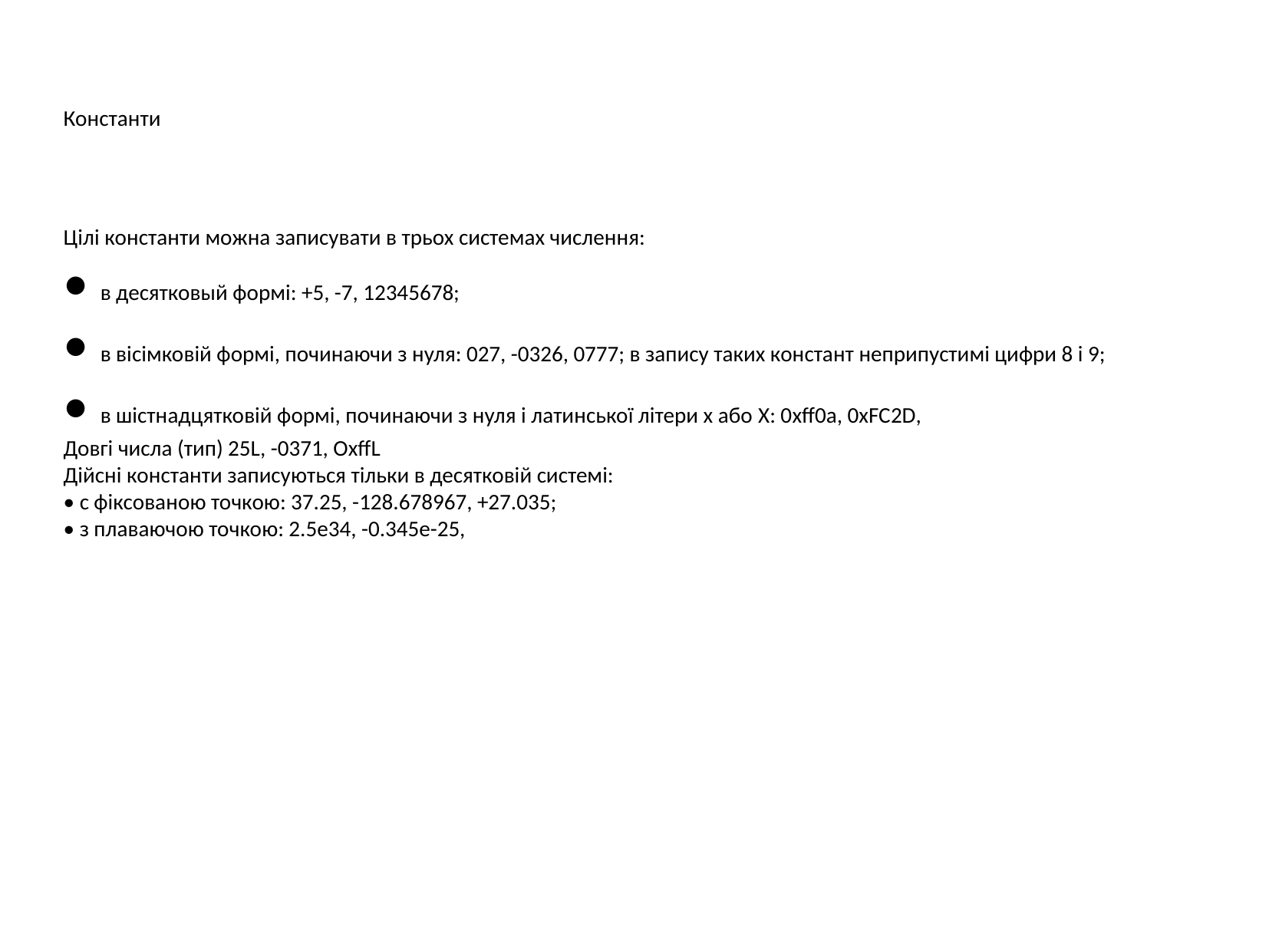

Константи
Цілі константи можна записувати в трьох системах числення:
• в десятковый формі: +5, -7, 12345678;
• в вісімковій формі, починаючи з нуля: 027, -0326, 0777; в запису таких констант неприпустимі цифри 8 і 9;
• в шістнадцятковій формі, починаючи з нуля і латинської літери х або X: 0xff0a, 0xFC2D,
Довгі числа (тип) 25L, -0371, OxffL
Дійсні константи записуються тільки в десятковій системі:
• c фіксованою точкою: 37.25, -128.678967, +27.035;
• з плаваючою точкою: 2.5е34, -0.345е-25,